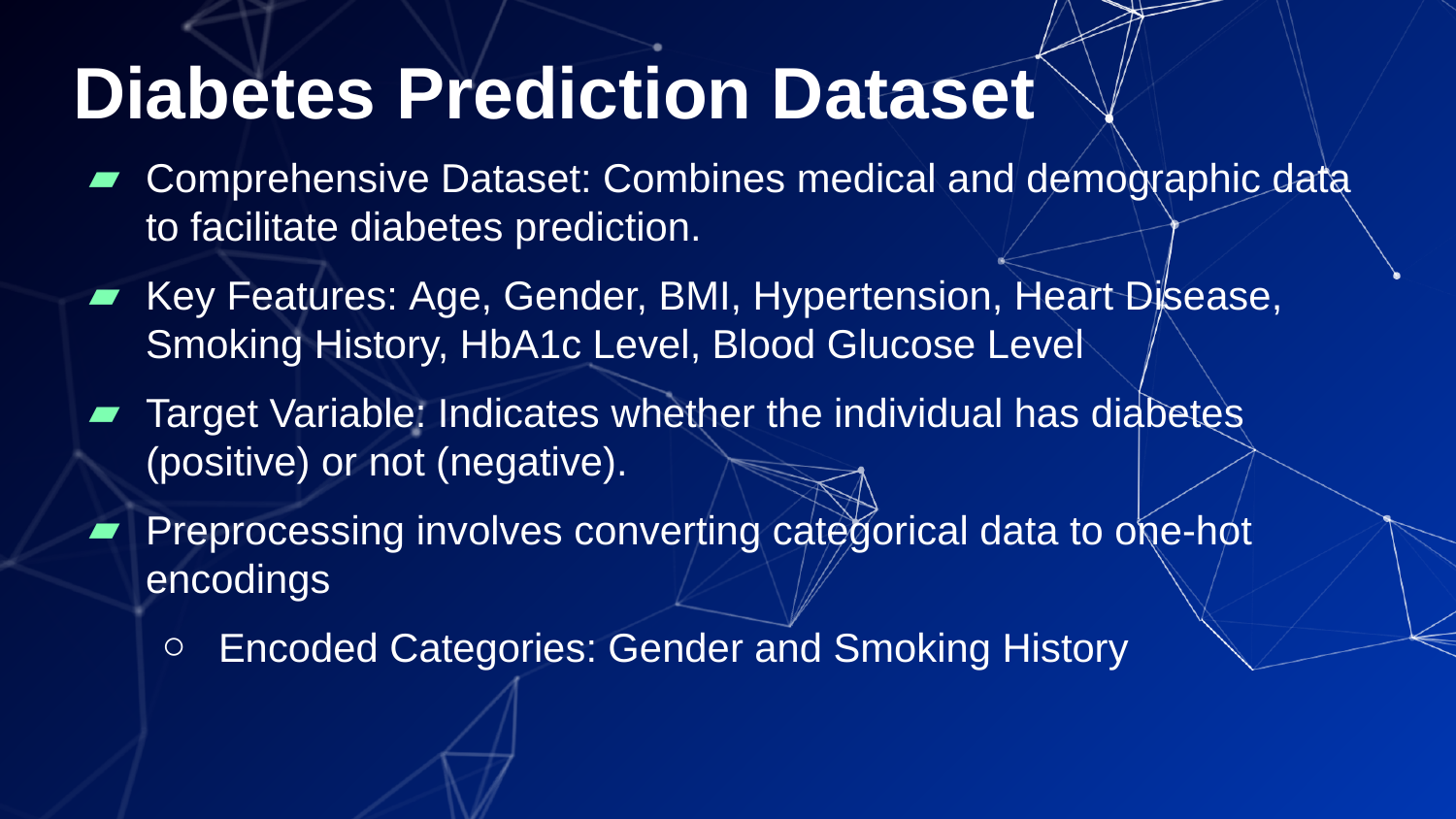

# Diabetes Prediction Dataset
Comprehensive Dataset: Combines medical and demographic data to facilitate diabetes prediction.
Key Features: Age, Gender, BMI, Hypertension, Heart Disease, Smoking History, HbA1c Level, Blood Glucose Level
Target Variable: Indicates whether the individual has diabetes (positive) or not (negative).
Preprocessing involves converting categorical data to one-hot encodings
Encoded Categories: Gender and Smoking History